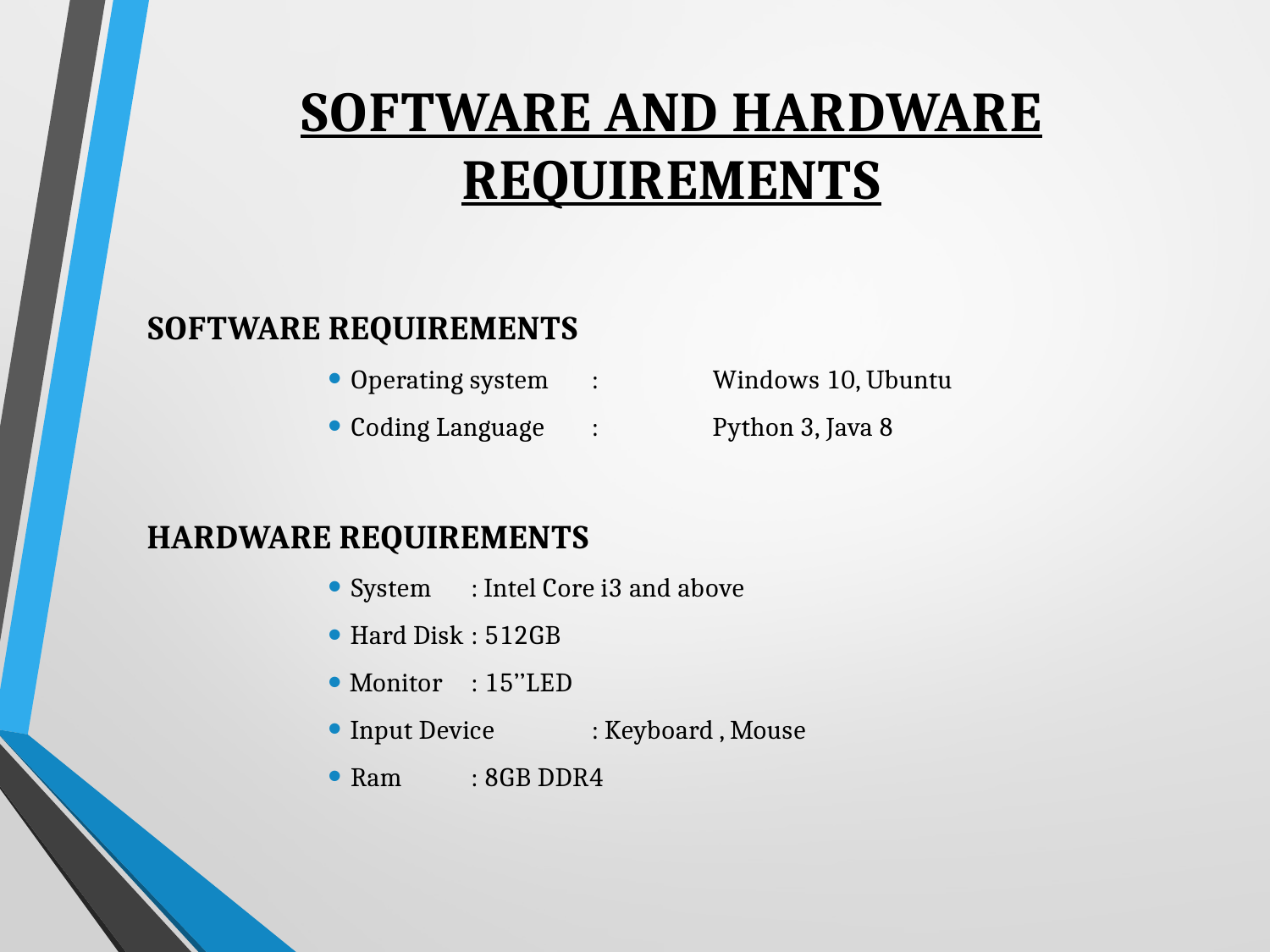

# SOFTWARE AND HARDWARE REQUIREMENTS
SOFTWARE REQUIREMENTS
Operating system	:	Windows 10, Ubuntu
Coding Language	:	Python 3, Java 8

HARDWARE REQUIREMENTS
System	: Intel Core i3 and above
Hard Disk	: 512GB
Monitor	: 15’’LED
Input Device	: Keyboard , Mouse
Ram	: 8GB DDR4